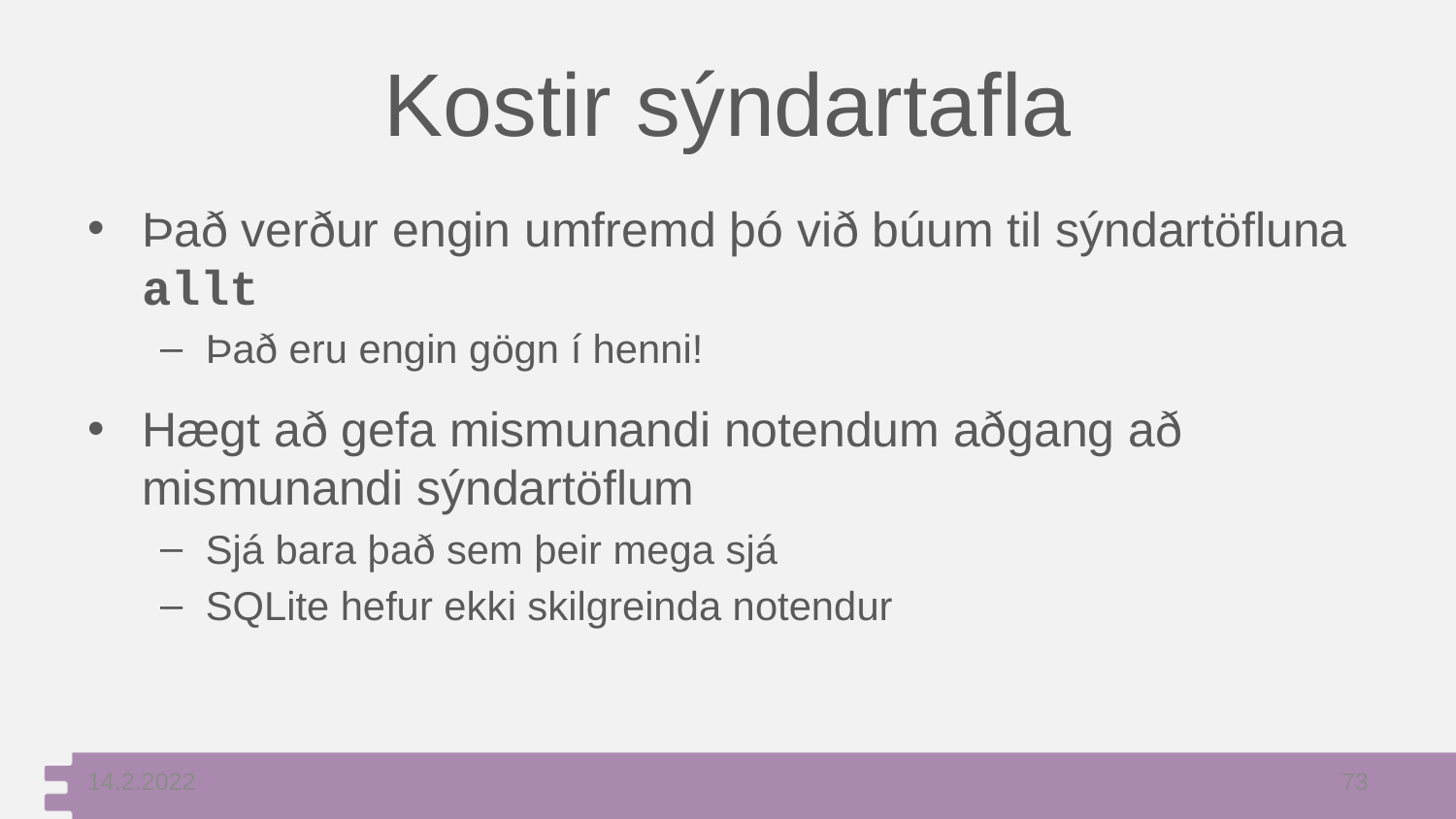

# Kostir sýndartafla
Það verður engin umfremd þó við búum til sýndartöfluna allt
Það eru engin gögn í henni!
Hægt að gefa mismunandi notendum aðgang að mismunandi sýndartöflum
Sjá bara það sem þeir mega sjá
SQLite hefur ekki skilgreinda notendur
14.2.2022
73